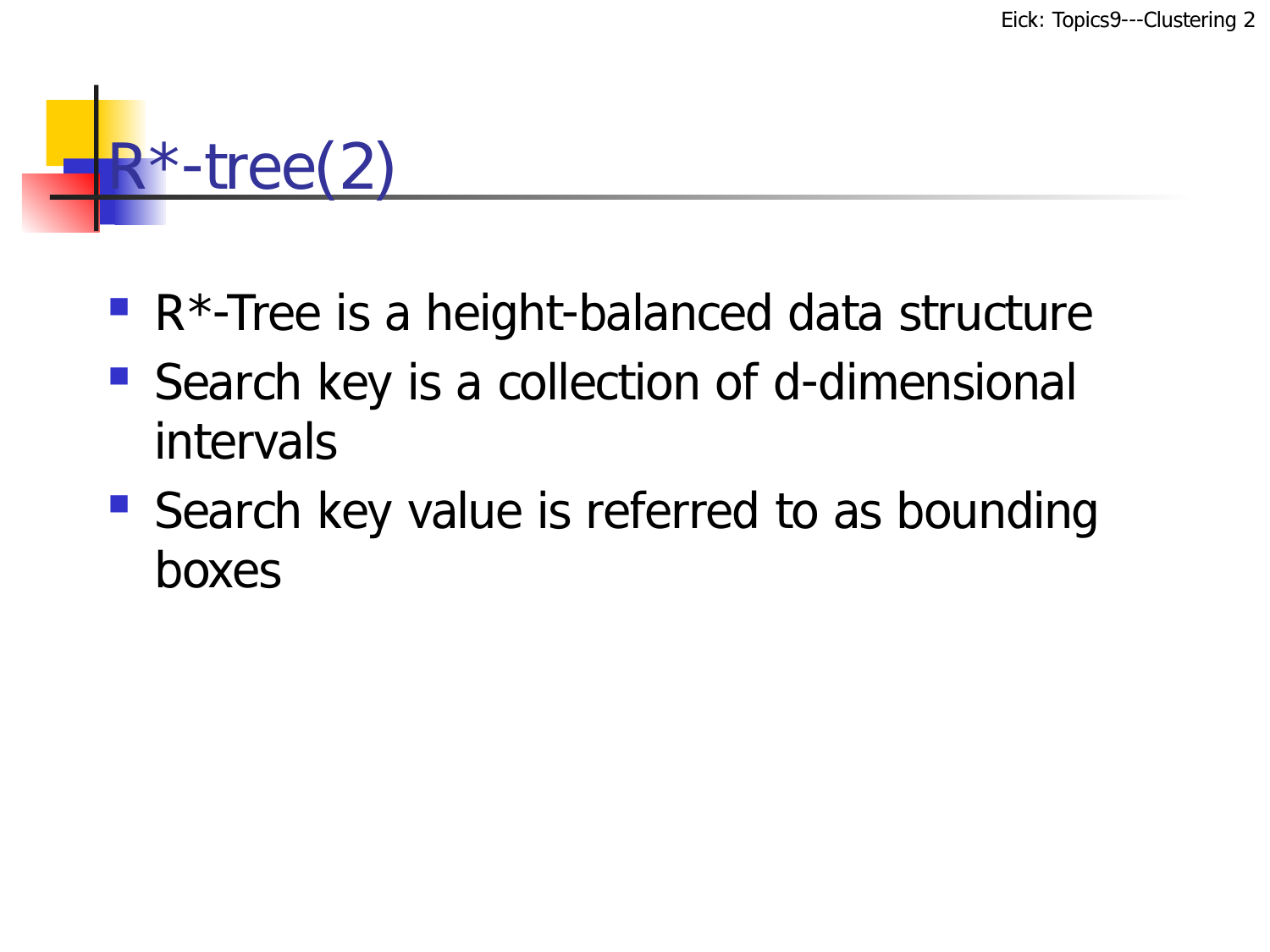

# R*-tree(2)
R*-Tree is a height-balanced data structure
Search key is a collection of d-dimensional intervals
Search key value is referred to as bounding boxes